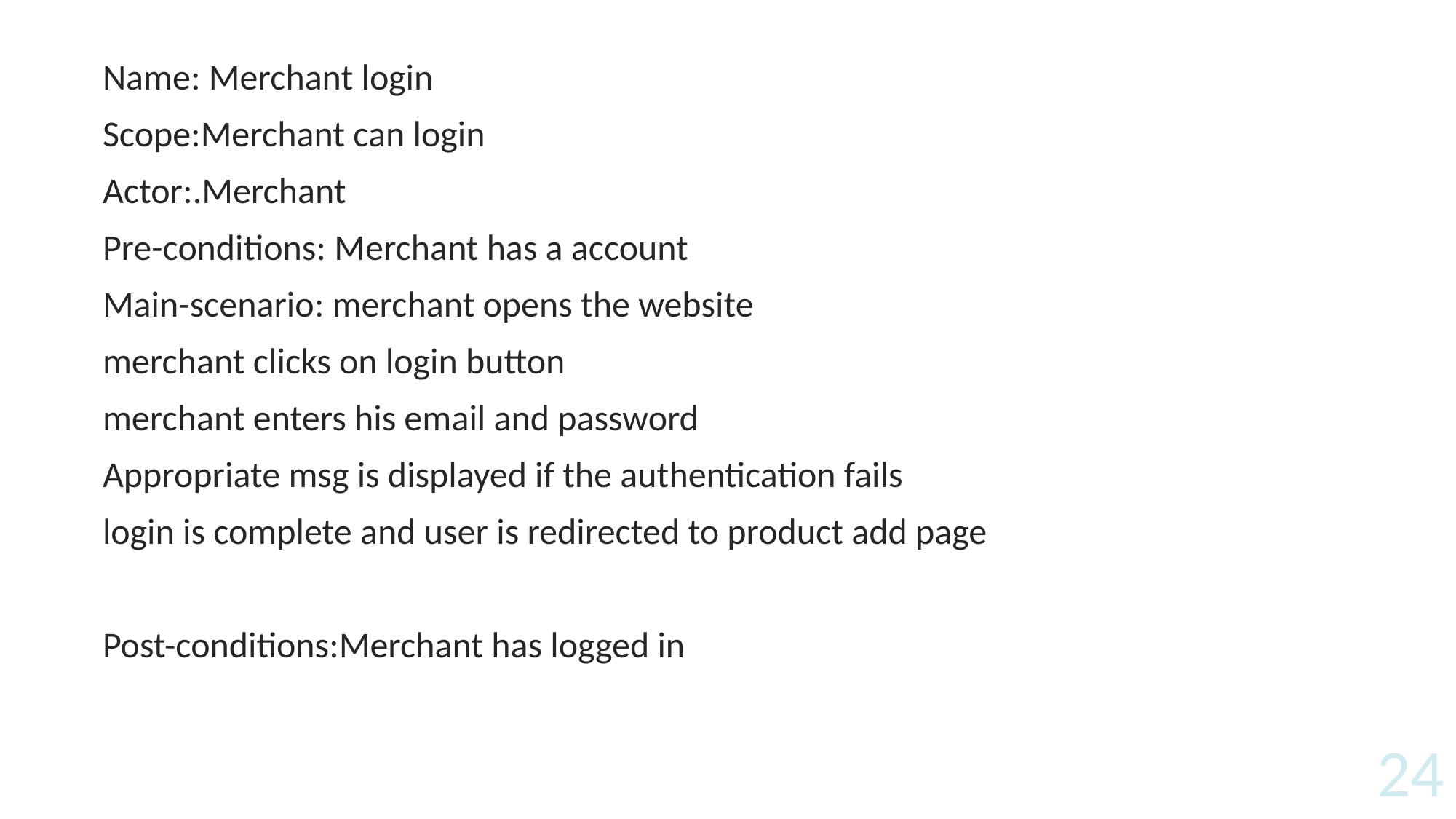

Name: Merchant login
Scope:Merchant can login
Actor:.Merchant
Pre-conditions: Merchant has a account
Main-scenario: merchant opens the website
merchant clicks on login button
merchant enters his email and password
Appropriate msg is displayed if the authentication fails
login is complete and user is redirected to product add page

Post-conditions:Merchant has logged in
24